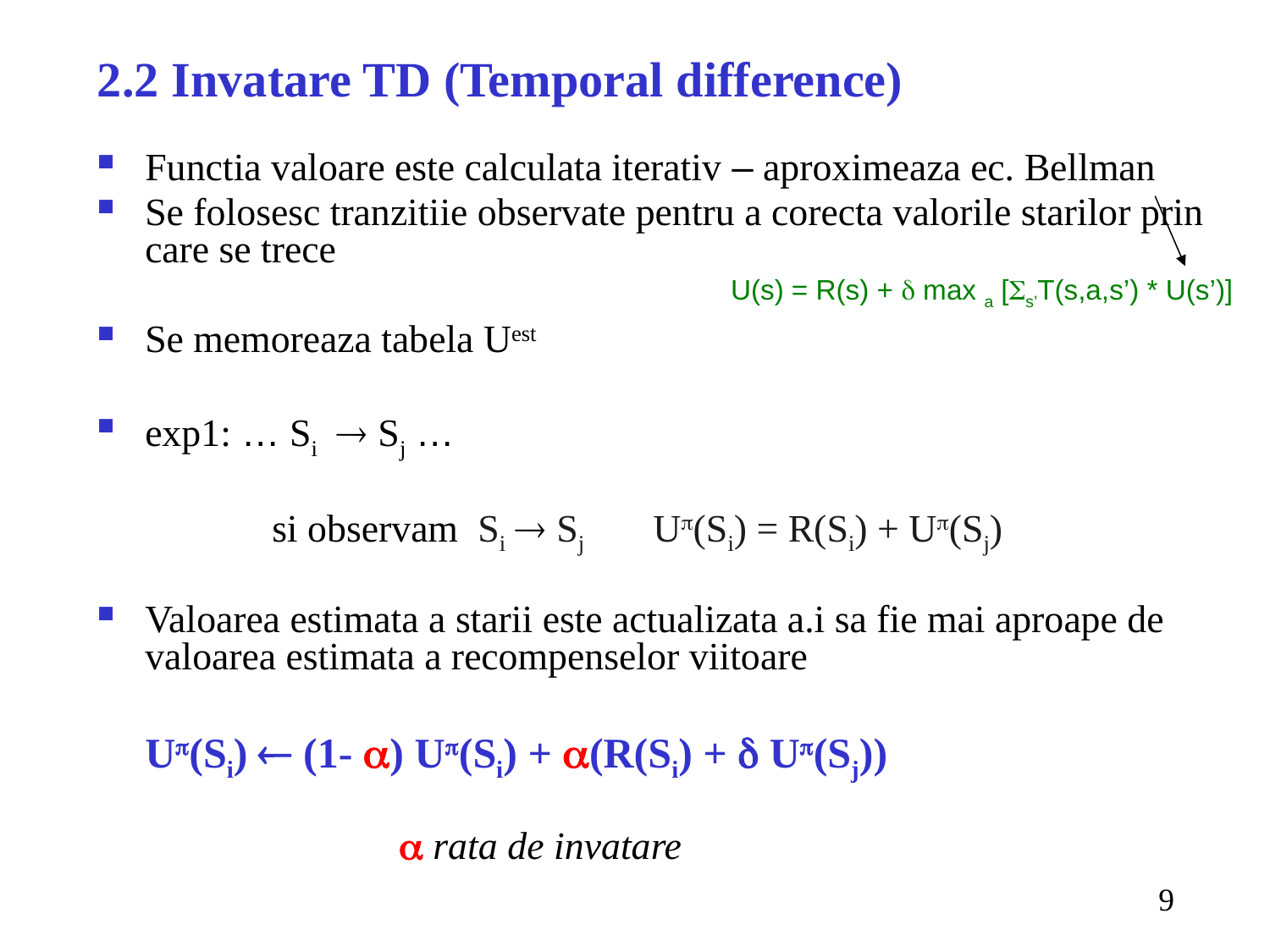

2.2 Invatare TD (Temporal difference)

Functia valoare este calculata iterativ – aproximeaza ec. Bellman
Se folosesc tranzitiie observate pentru a corecta valorile starilor prin care se trece

Se memoreaza tabela Uest

exp1: … Si  → Sj …

		si observam  Si → Sj	Uπ(Si) = R(Si) + Uπ(Sj)

Valoarea estimata a starii este actualizata a.i sa fie mai aproape de valoarea estimata a recompenselor viitoare

	Uπ(Si) ← (1- α) Uπ(Si) + α(R(Si) + δ Uπ(Sj))

			α rata de invatare

U(s) = R(s) + δ max a [Σs’T(s,a,s’) * U(s’)]
9